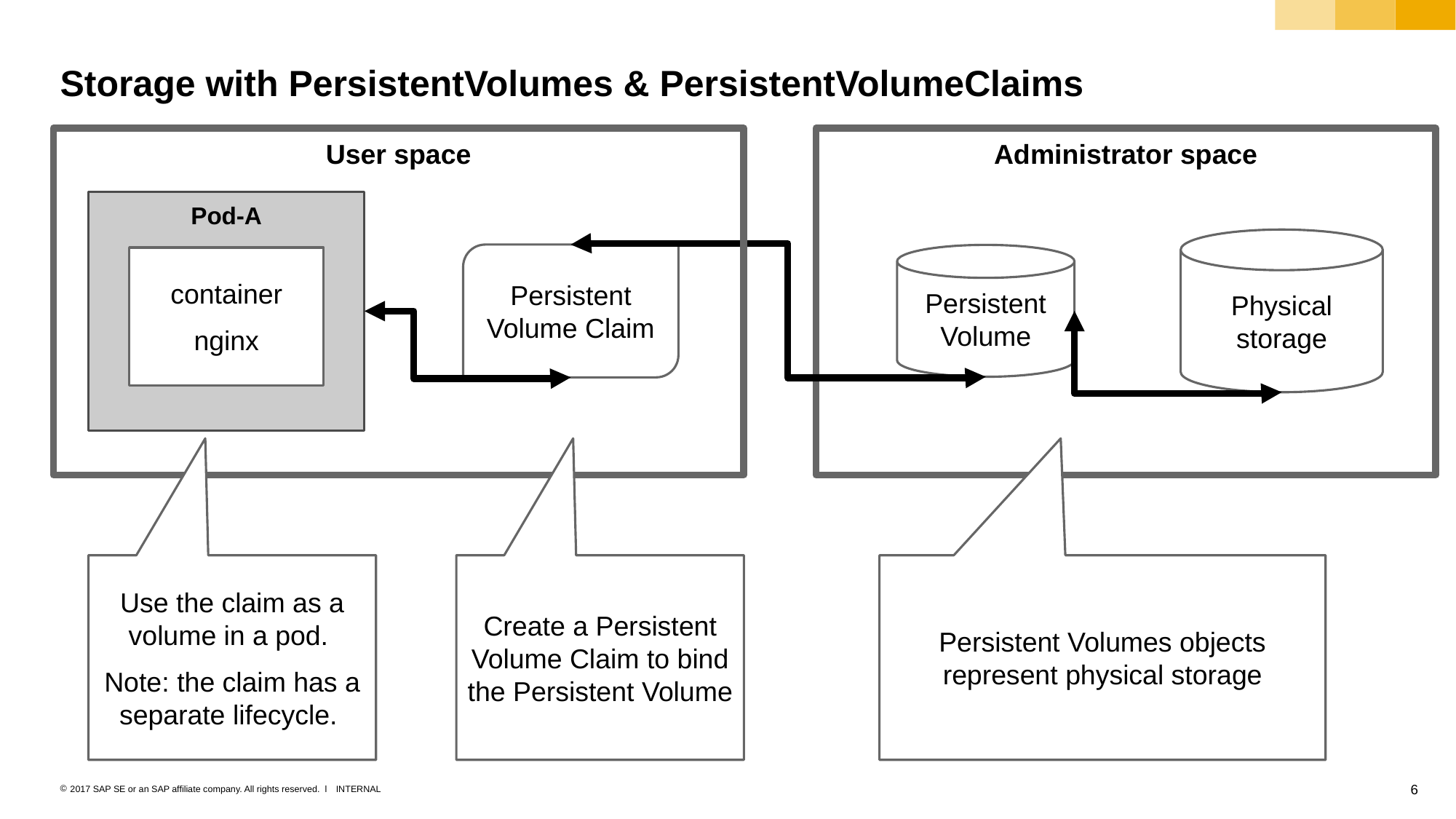

# Storage with PersistentVolumes & PersistentVolumeClaims
User space
Administrator space
Pod-A
container
nginx
Physical storage
Persistent Volume Claim
Persistent Volume
Use the claim as a volume in a pod.
Note: the claim has a separate lifecycle.
Create a Persistent Volume Claim to bind the Persistent Volume
Persistent Volumes objects represent physical storage